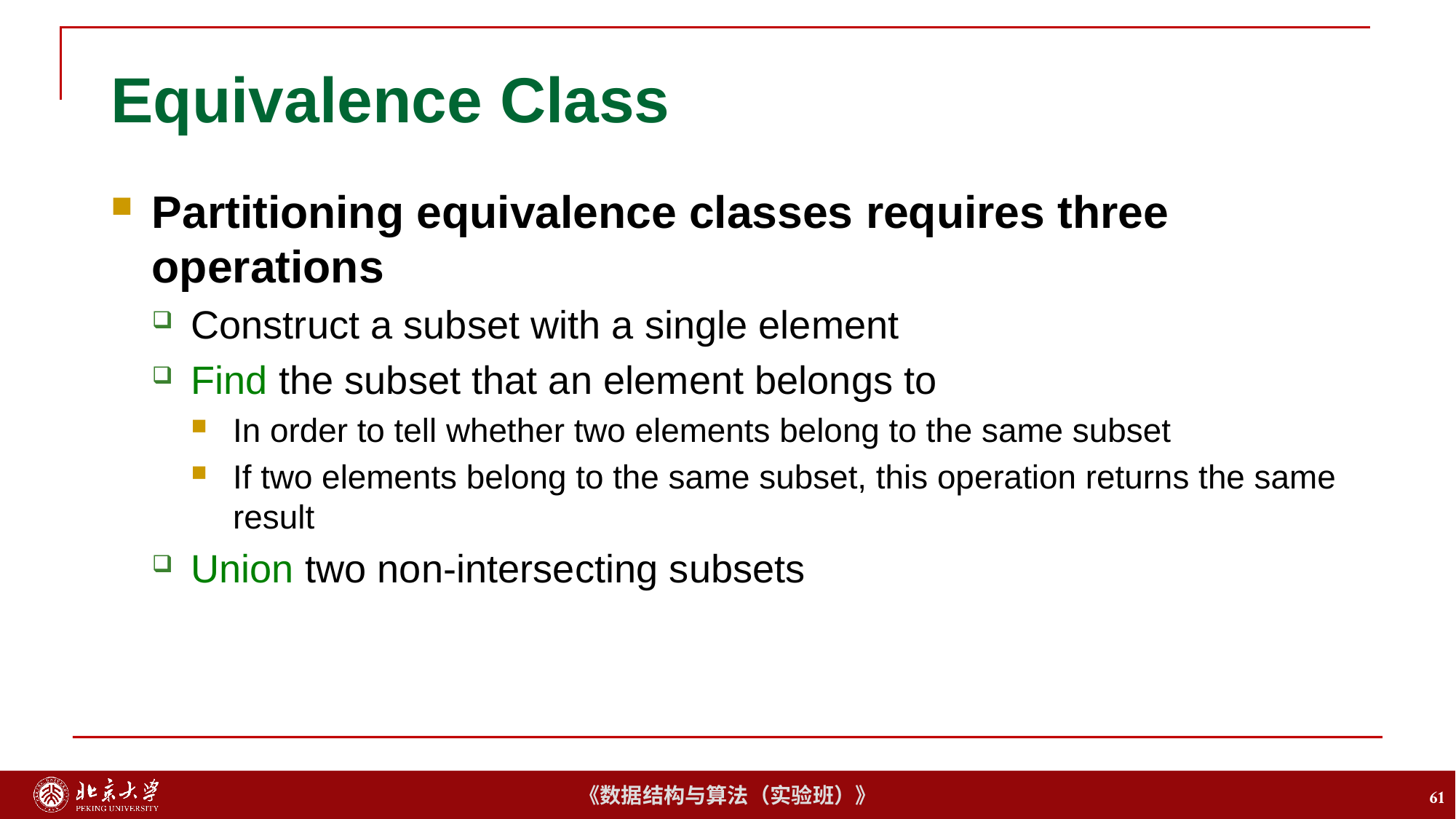

# Equivalence Class
Partitioning equivalence classes requires three operations
Construct a subset with a single element
Find the subset that an element belongs to
In order to tell whether two elements belong to the same subset
If two elements belong to the same subset, this operation returns the same result
Union two non-intersecting subsets
61